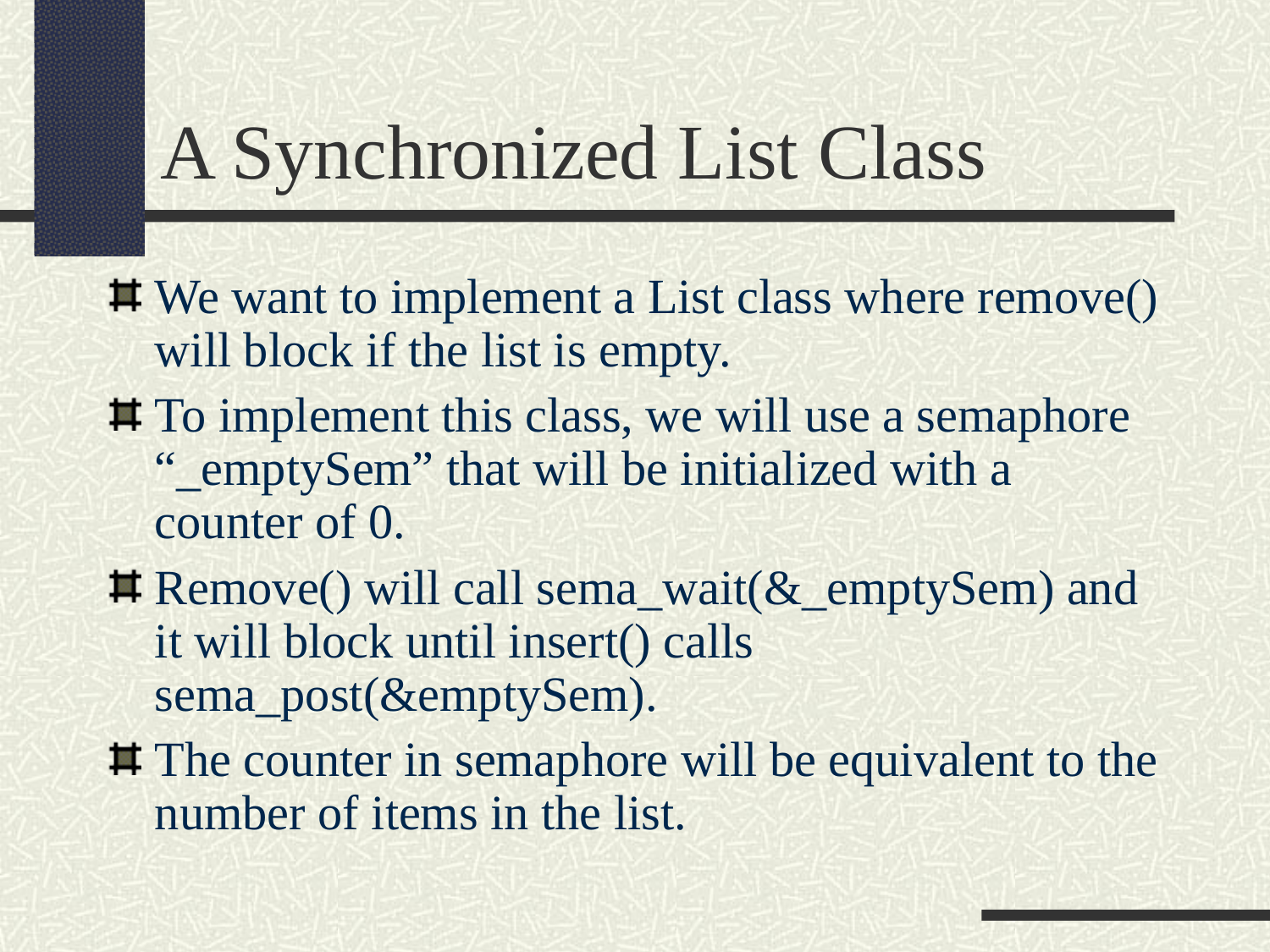

A Synchronized List Class
We want to implement a List class where remove() will block if the list is empty.
To implement this class, we will use a semaphore “_emptySem” that will be initialized with a counter of 0.
Remove() will call sema_wait(&_emptySem) and it will block until insert() calls sema_post(&emptySem).
The counter in semaphore will be equivalent to the number of items in the list.